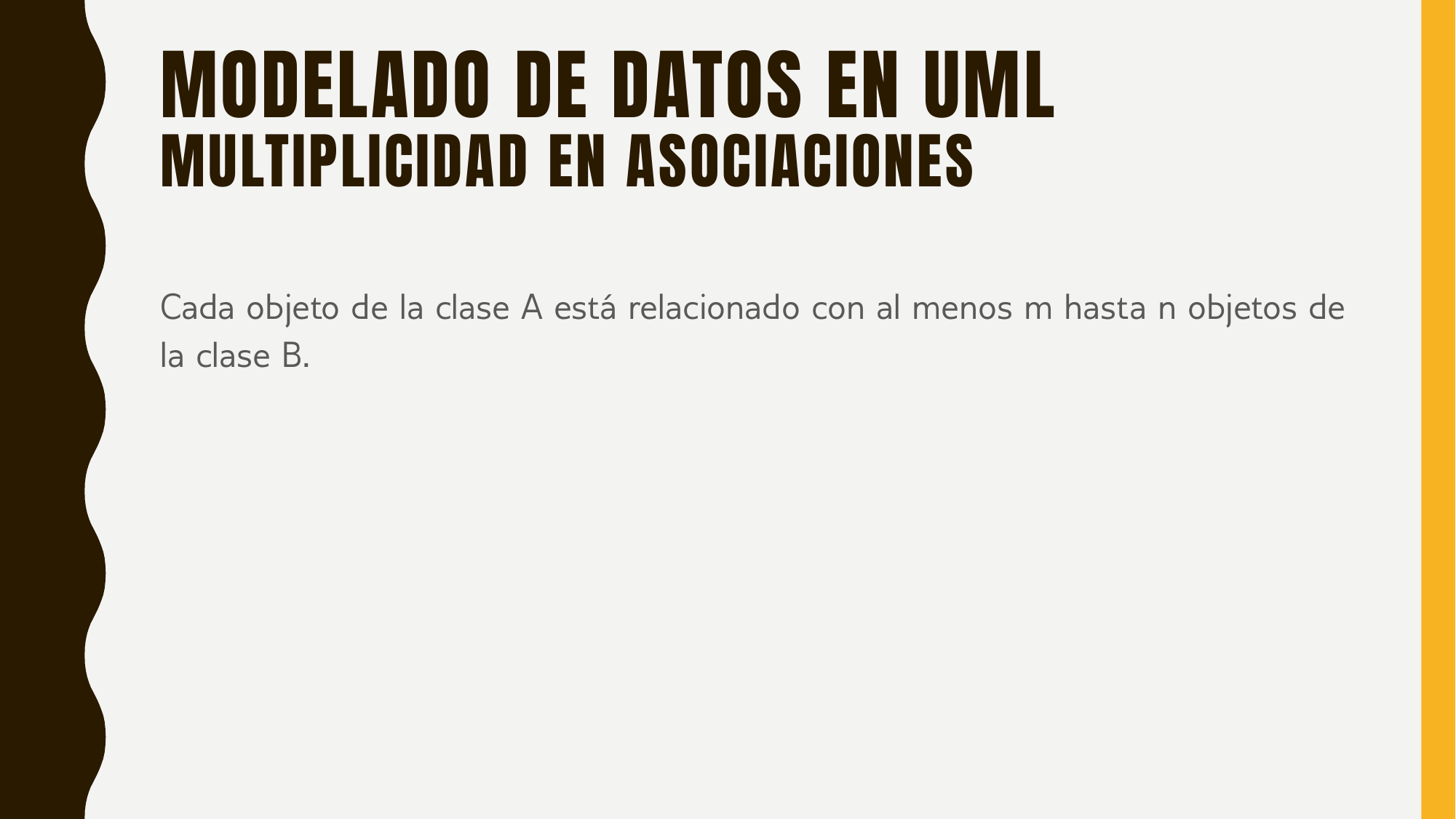

# Modelado de datos en UML multiplicidad en asociaciones
Cada objeto de la clase A está relacionado con al menos m hasta n objetos de la clase B.